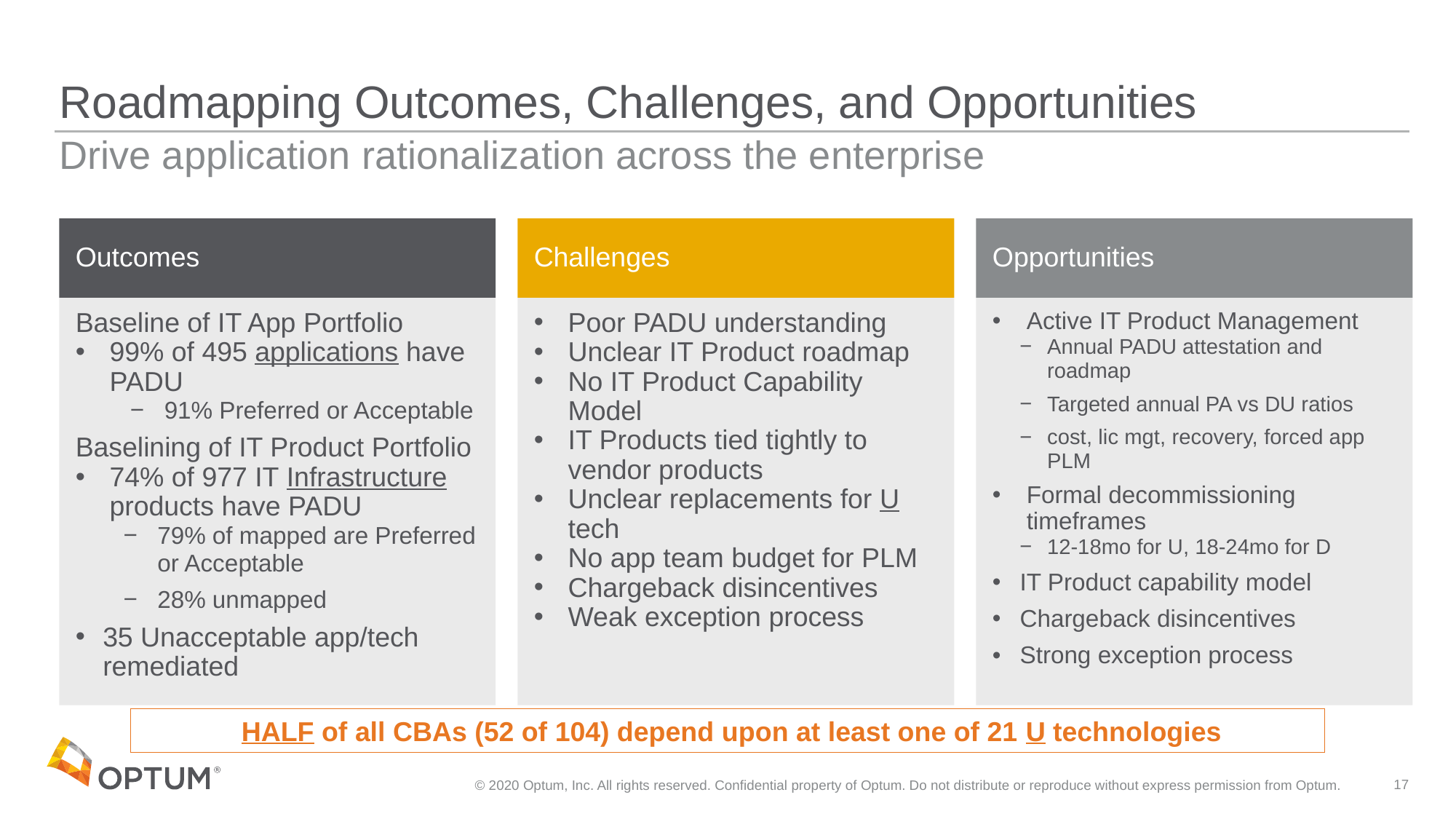

# Roadmapping Outcomes, Challenges, and Opportunities
Drive application rationalization across the enterprise
Outcomes
Challenges
Opportunities
Baseline of IT App Portfolio
99% of 495 applications have PADU
91% Preferred or Acceptable
Baselining of IT Product Portfolio
74% of 977 IT Infrastructure products have PADU
79% of mapped are Preferred or Acceptable
28% unmapped
35 Unacceptable app/tech remediated
Poor PADU understanding
Unclear IT Product roadmap
No IT Product Capability Model
IT Products tied tightly to vendor products
Unclear replacements for U tech
No app team budget for PLM
Chargeback disincentives
Weak exception process

Active IT Product Management
Annual PADU attestation and roadmap
Targeted annual PA vs DU ratios
cost, lic mgt, recovery, forced app PLM
Formal decommissioning timeframes
12-18mo for U, 18-24mo for D
IT Product capability model
Chargeback disincentives
Strong exception process
 HALF of all CBAs (52 of 104) depend upon at least one of 21 U technologies
© 2020 Optum, Inc. All rights reserved. Confidential property of Optum. Do not distribute or reproduce without express permission from Optum.
17